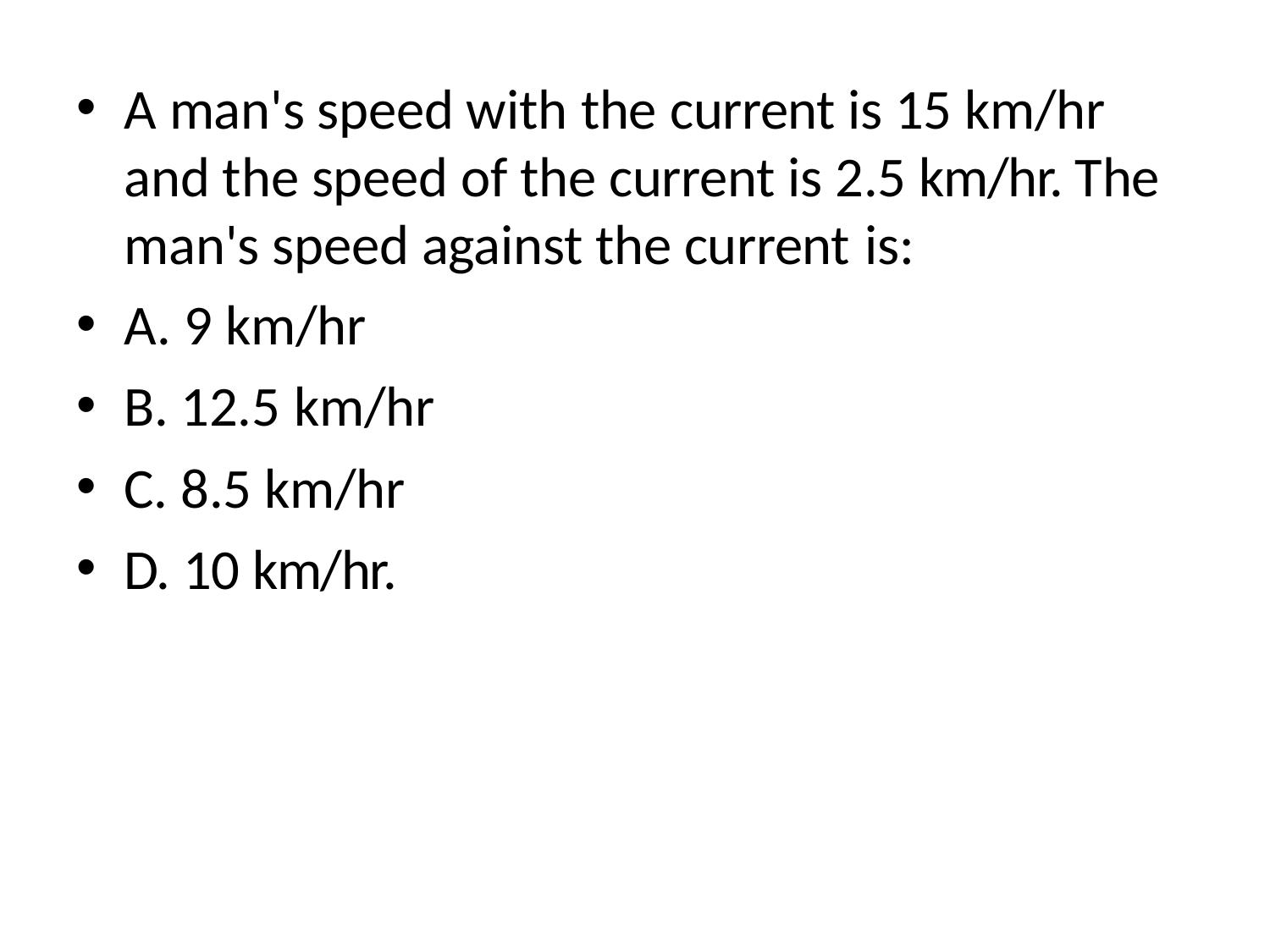

A man's speed with the current is 15 km/hr  and the speed of the current is 2.5 km/hr. The  man's speed against the current is:
A. 9 km/hr
B. 12.5 km/hr
C. 8.5 km/hr
D. 10 km/hr.